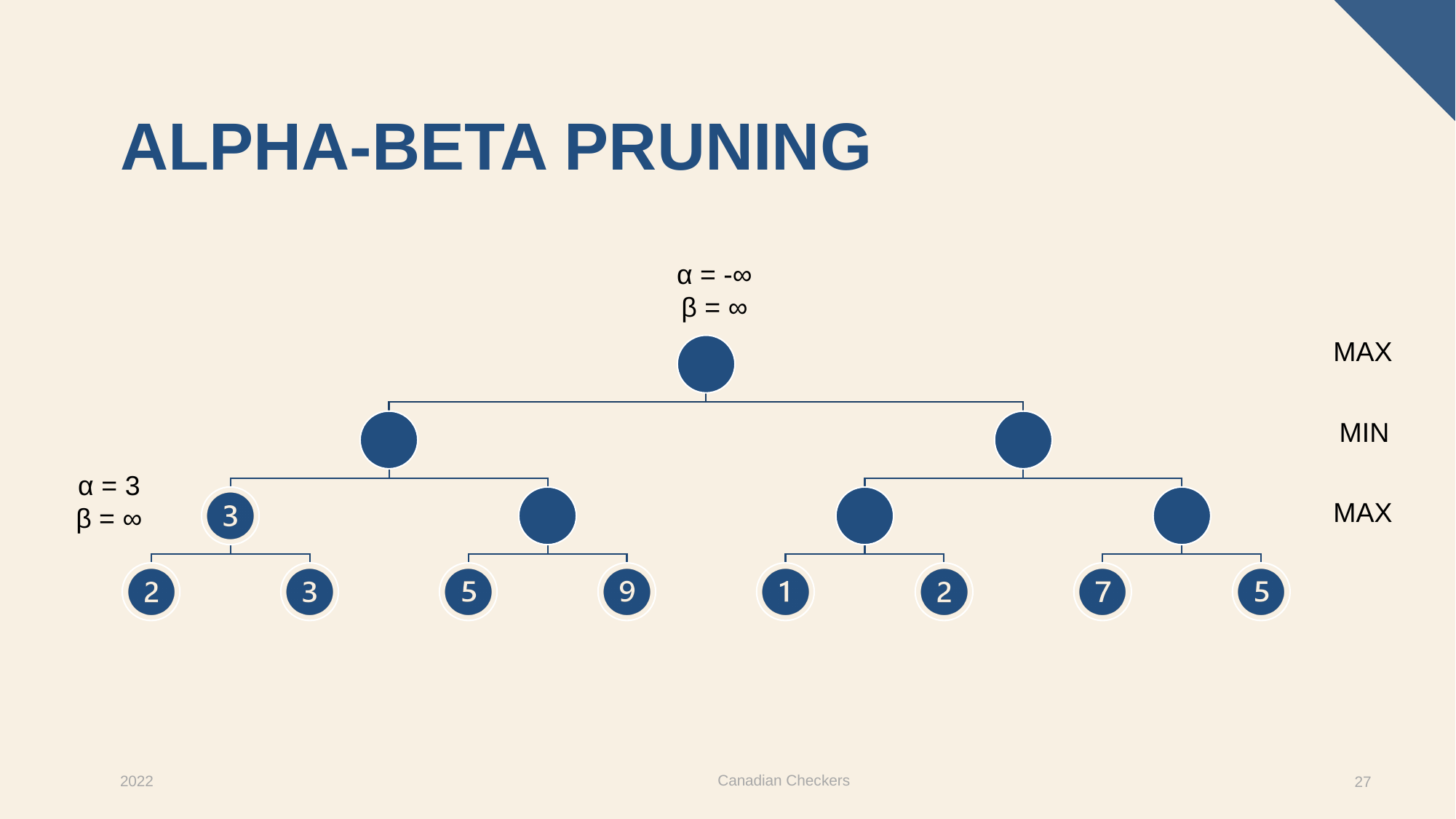

# Alpha-beta pruning

α = -∞
β = ∞
MAX
MIN
MAX
α = 3
β = ∞
Canadian Checkers
2022
27